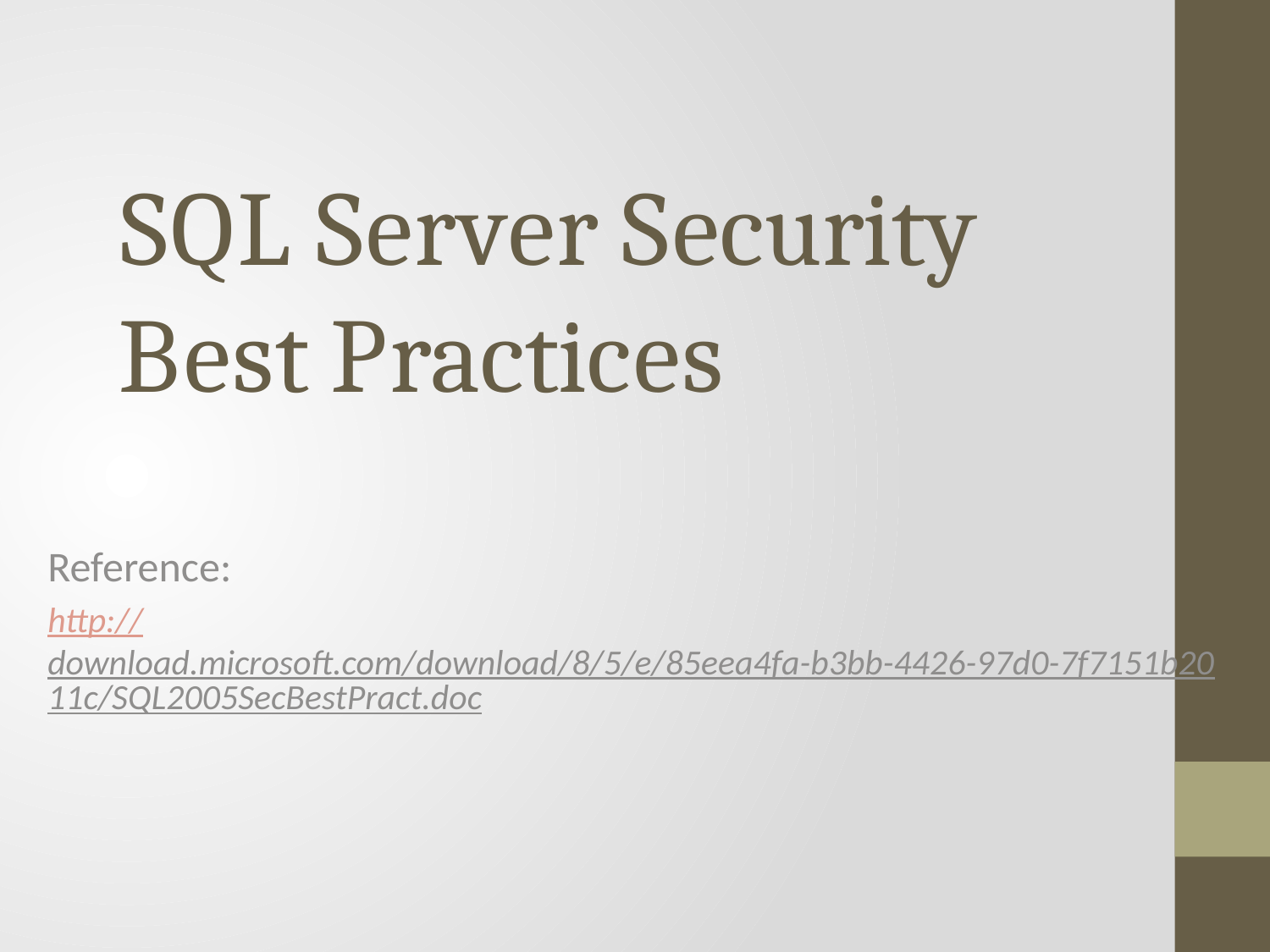

# SQL Server Security Best Practices

Reference:
http://download.microsoft.com/download/8/5/e/85eea4fa-b3bb-4426-97d0-7f7151b2011c/SQL2005SecBestPract.doc